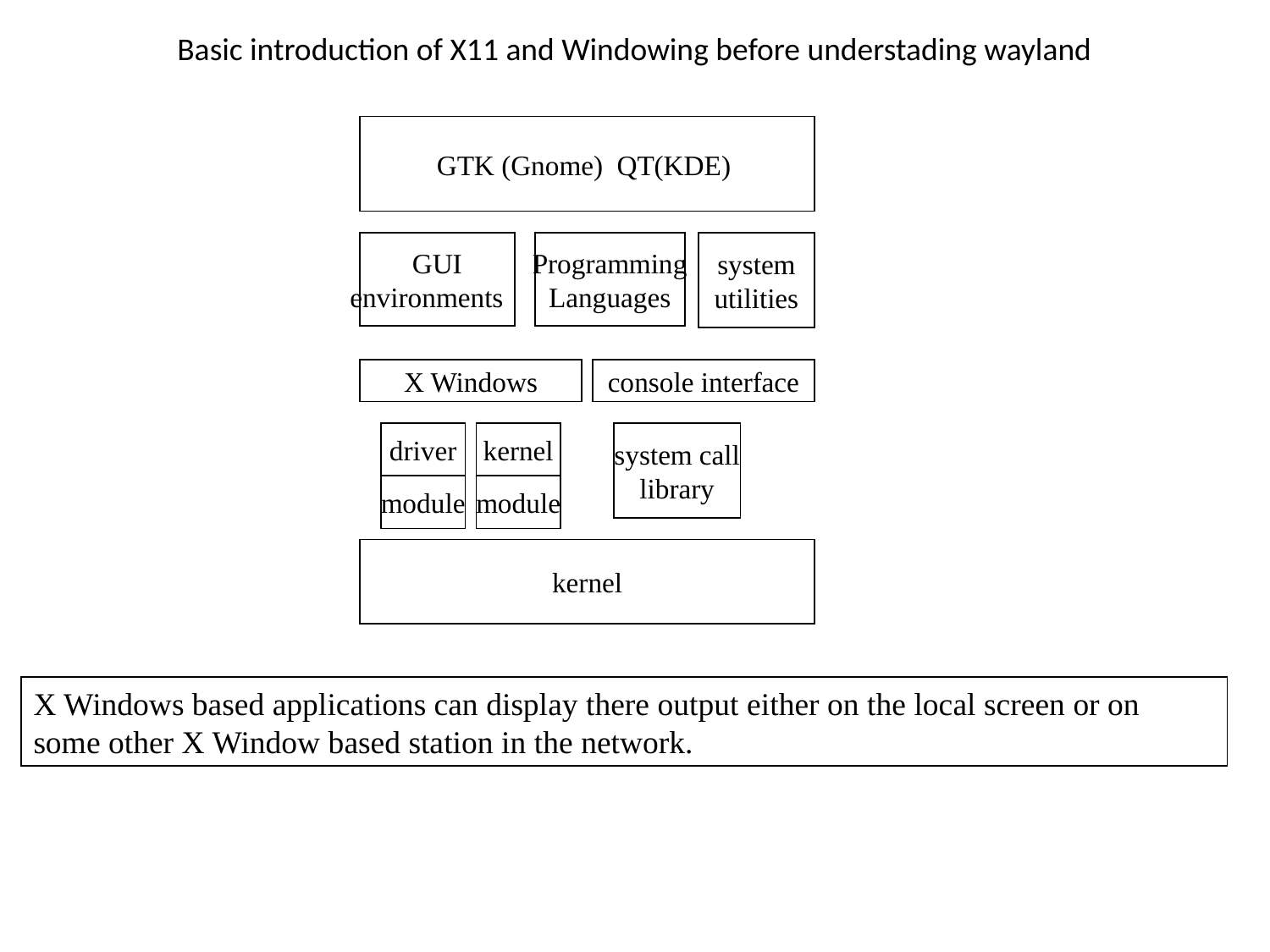

Basic introduction of X11 and Windowing before understading wayland
GTK (Gnome)  QT(KDE)
GUI
environments
Programming
Languages
system
utilities
X Windows
console interface
driver
kernel
system call
library
module
module
kernel
X Windows based applications can display there output either on the local screen or on some other X Window based station in the network.